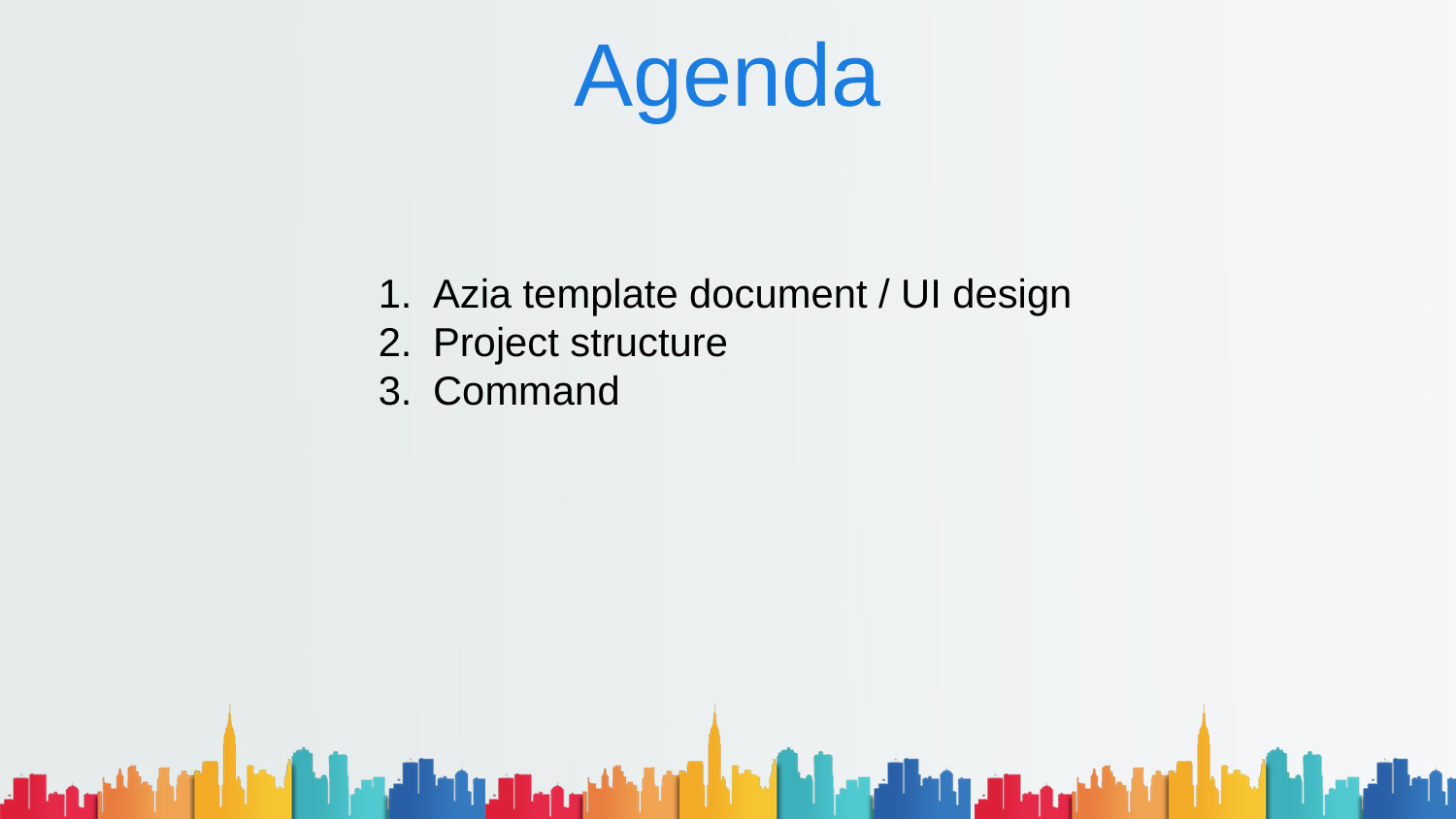

# Agenda
Azia template document / UI design
Project structure
Command